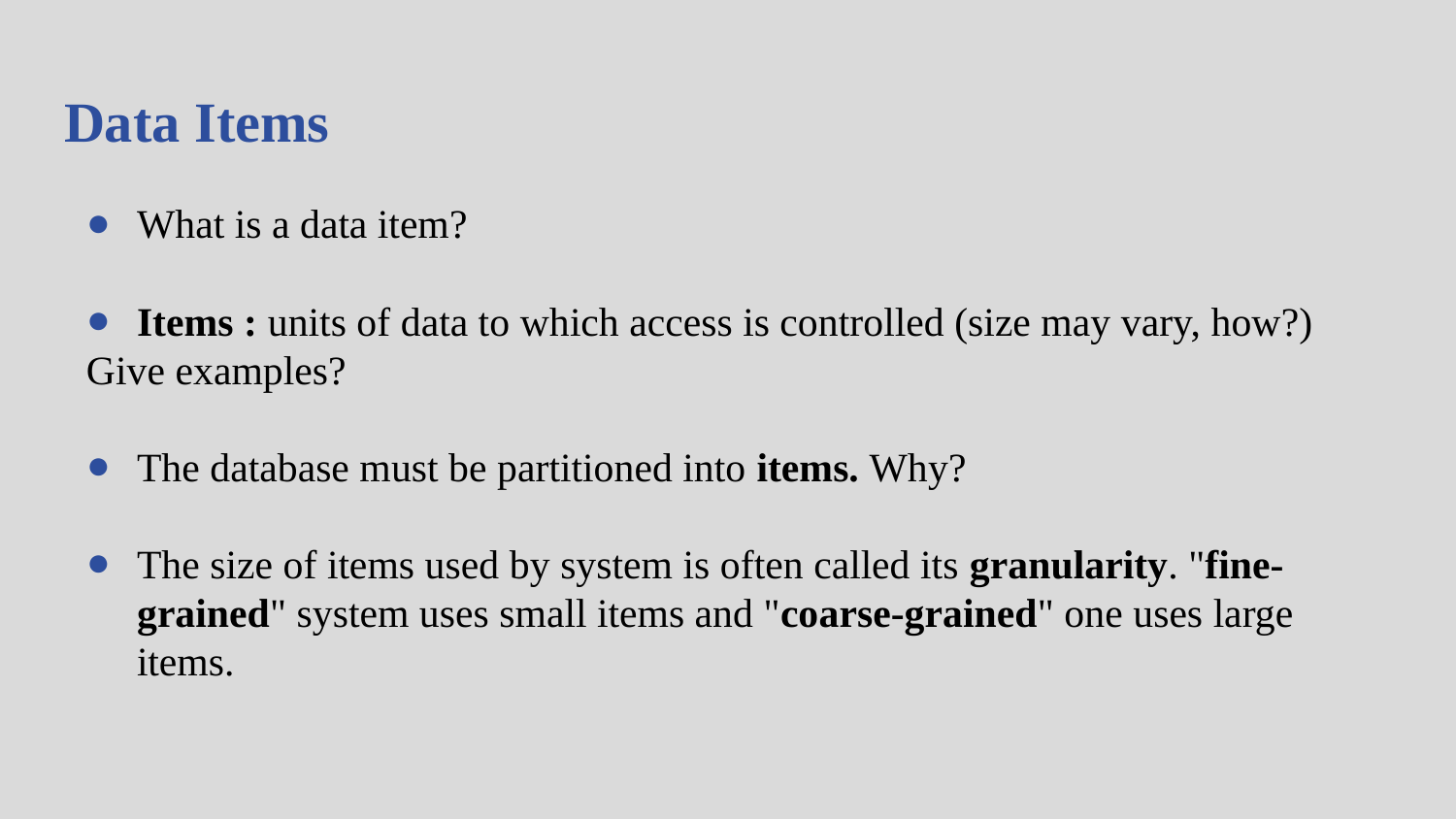

# Data Items
What is a data item?

Items : units of data to which access is controlled (size may vary, how?)
Give examples?

The database must be partitioned into items. Why?

The size of items used by system is often called its granularity. "fine-grained" system uses small items and "coarse-grained" one uses large items.